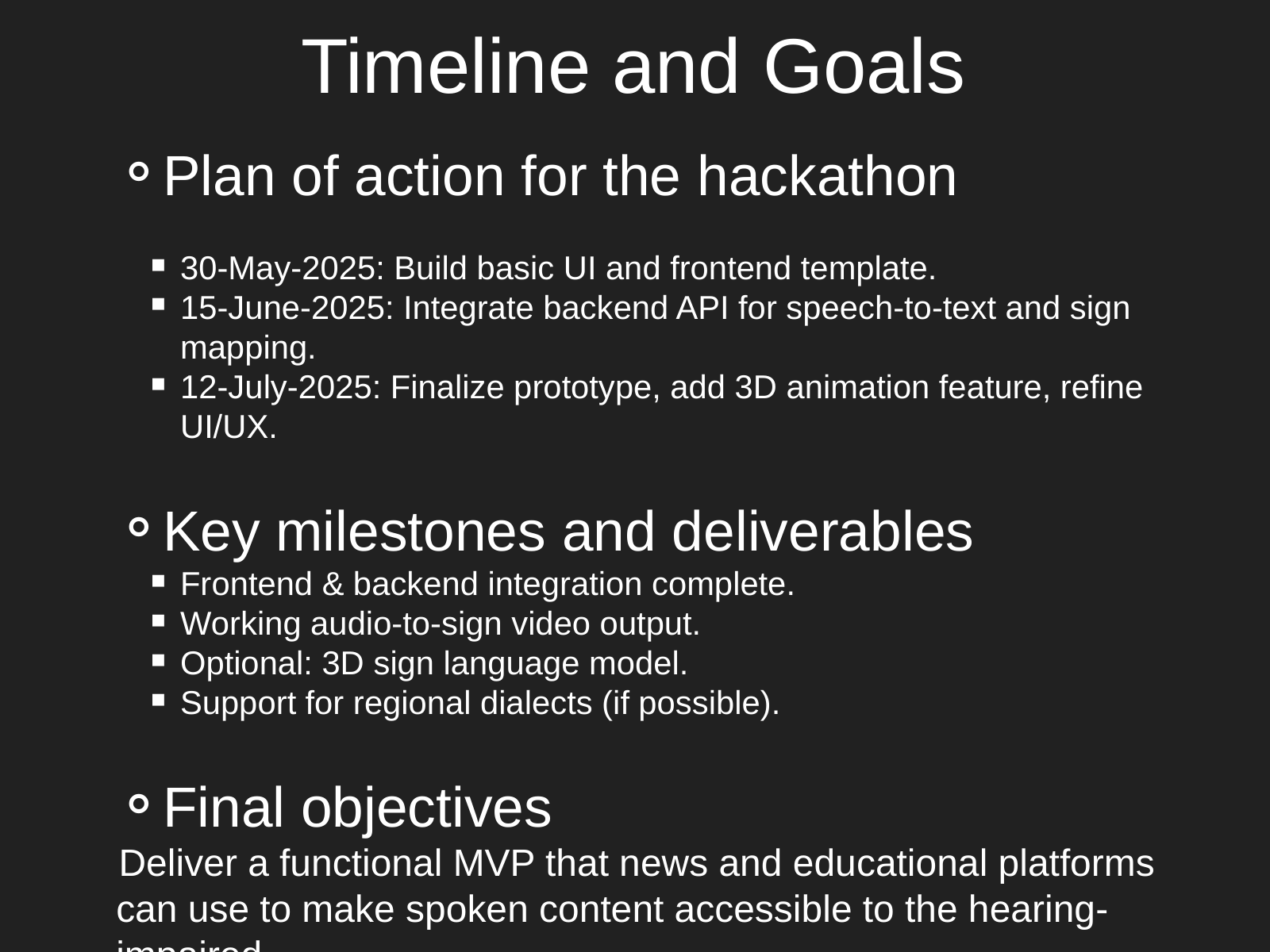

Timeline and Goals
Plan of action for the hackathon

30-May-2025: Build basic UI and frontend template.
15-June-2025: Integrate backend API for speech-to-text and sign mapping.
12-July-2025: Finalize prototype, add 3D animation feature, refine UI/UX.

Key milestones and deliverables
Frontend & backend integration complete.
Working audio-to-sign video output.
Optional: 3D sign language model.
Support for regional dialects (if possible).

Final objectives
  Deliver a functional MVP that news and educational platforms can use to make spoken content accessible to the hearing-impaired.